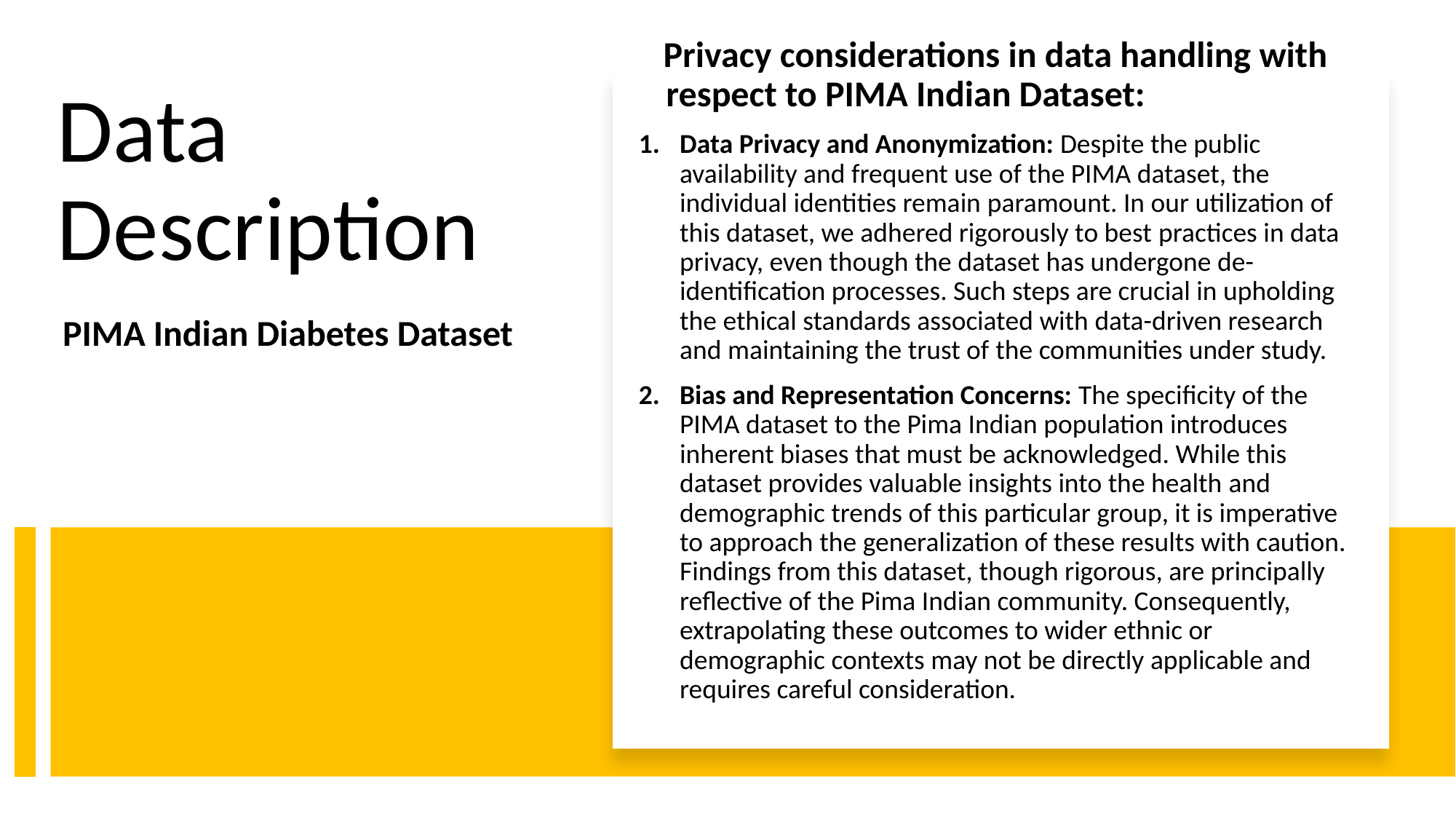

Privacy considerations in data handling with respect to PIMA Indian Dataset:
Data Privacy and Anonymization: Despite the public availability and frequent use of the PIMA dataset, the individual identities remain paramount. In our utilization of this dataset, we adhered rigorously to best practices in data privacy, even though the dataset has undergone de-identification processes. Such steps are crucial in upholding the ethical standards associated with data-driven research and maintaining the trust of the communities under study.
Bias and Representation Concerns: The specificity of the PIMA dataset to the Pima Indian population introduces inherent biases that must be acknowledged. While this dataset provides valuable insights into the health and demographic trends of this particular group, it is imperative to approach the generalization of these results with caution. Findings from this dataset, though rigorous, are principally reflective of the Pima Indian community. Consequently, extrapolating these outcomes to wider ethnic or demographic contexts may not be directly applicable and requires careful consideration.

# Data Description
PIMA Indian Diabetes Dataset